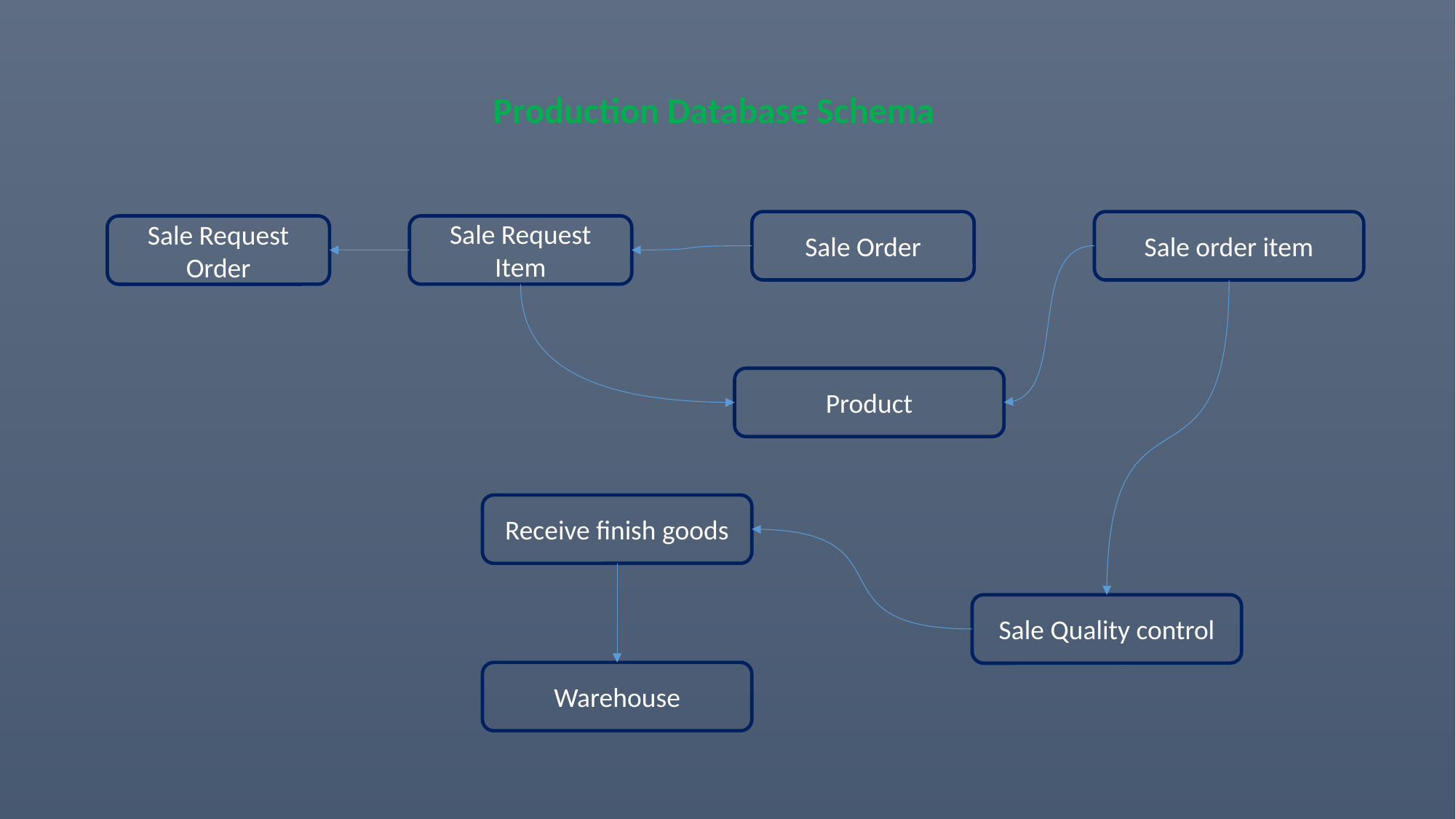

Production Database Schema
Sale Order
Sale order item
Sale Request Item
Sale Request Order
Product
Receive finish goods
Sale Quality control
Warehouse